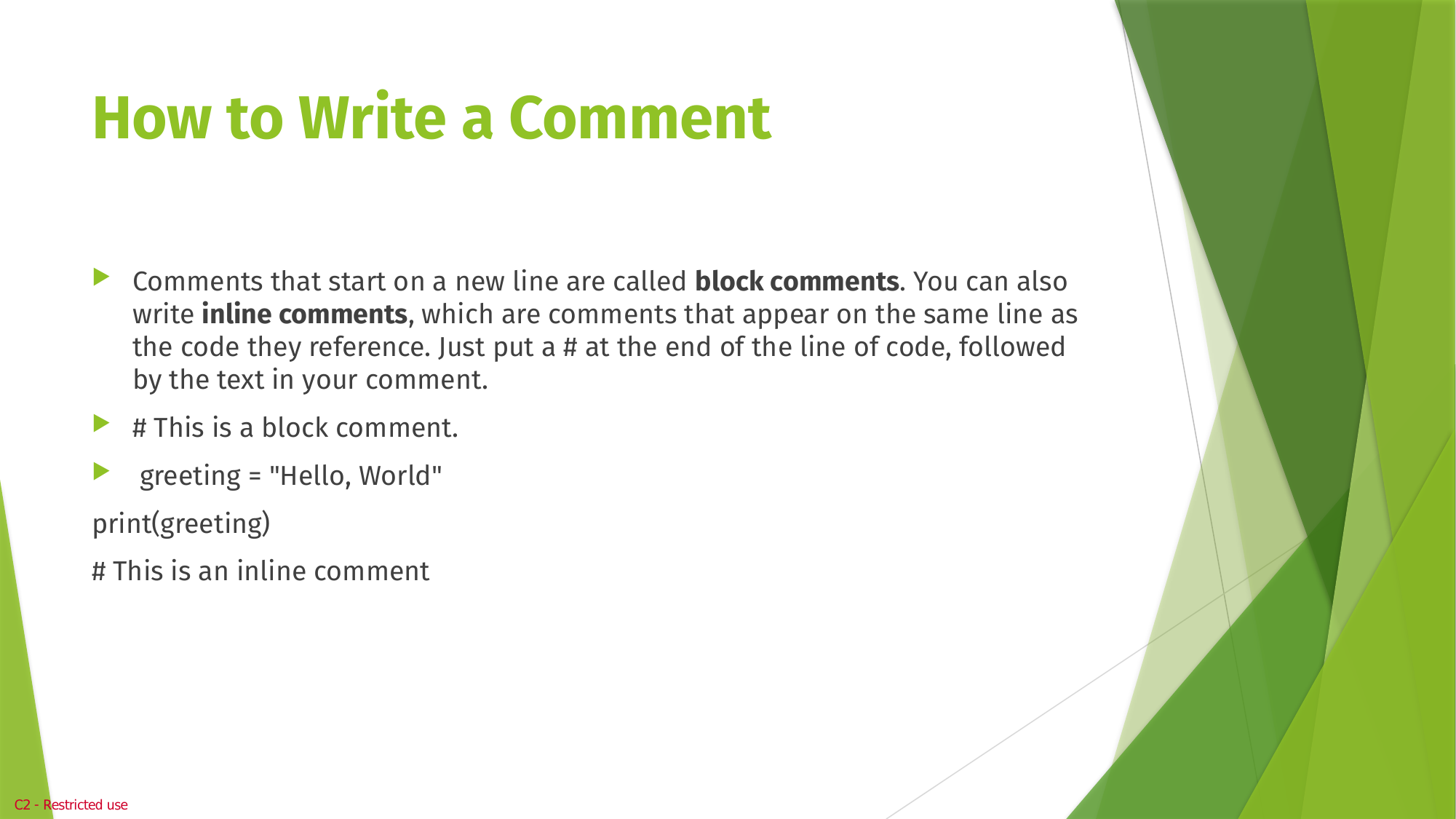

# How to Write a Comment
Comments that start on a new line are called block comments. You can also write inline comments, which are comments that appear on the same line as the code they reference. Just put a # at the end of the line of code, followed by the text in your comment.
# This is a block comment.
 greeting = "Hello, World"
print(greeting)
# This is an inline comment